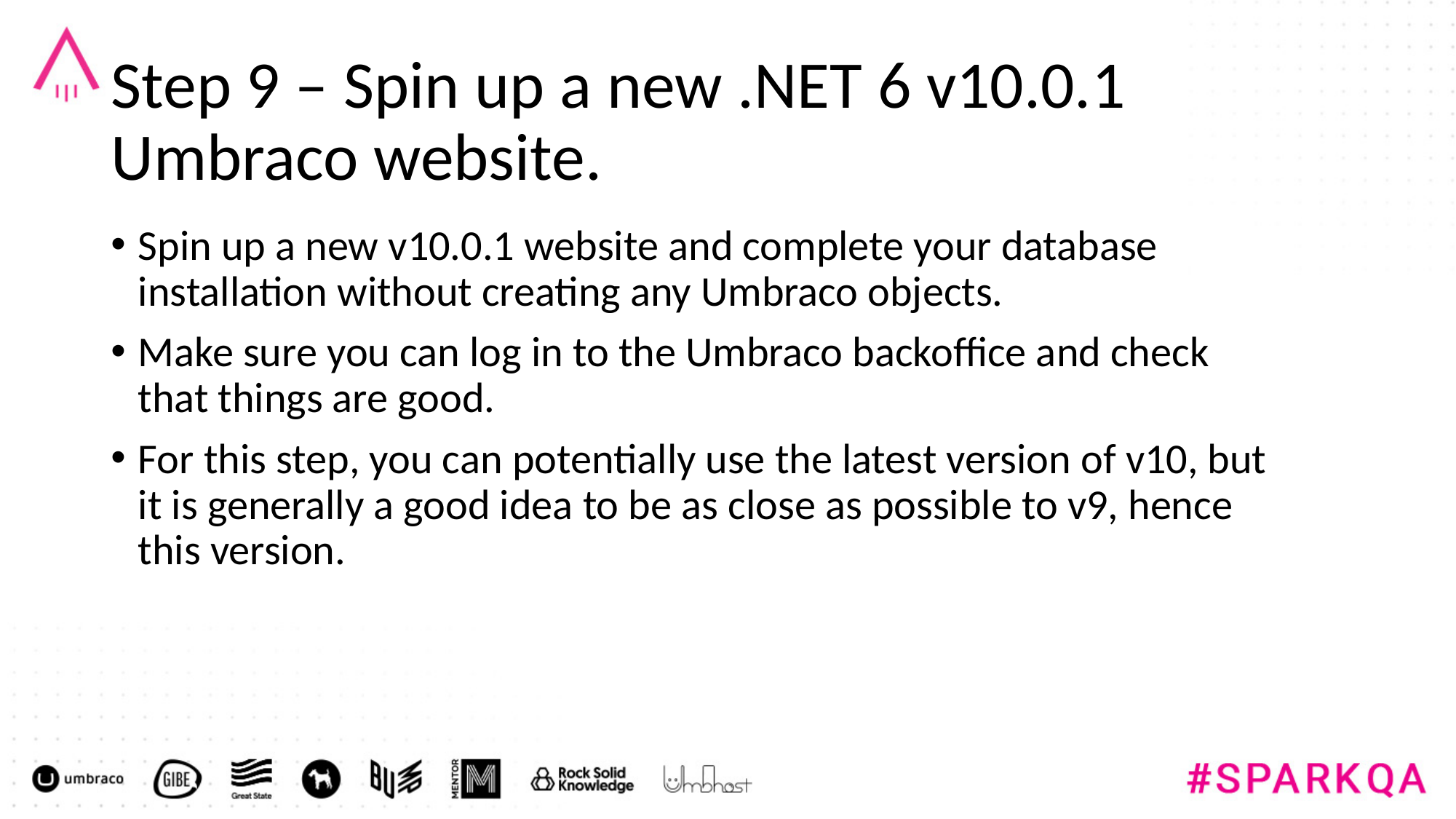

# Step 9 – Spin up a new .NET 6 v10.0.1 Umbraco website.
Spin up a new v10.0.1 website and complete your database installation without creating any Umbraco objects.
Make sure you can log in to the Umbraco backoffice and check that things are good.
For this step, you can potentially use the latest version of v10, but it is generally a good idea to be as close as possible to v9, hence this version.